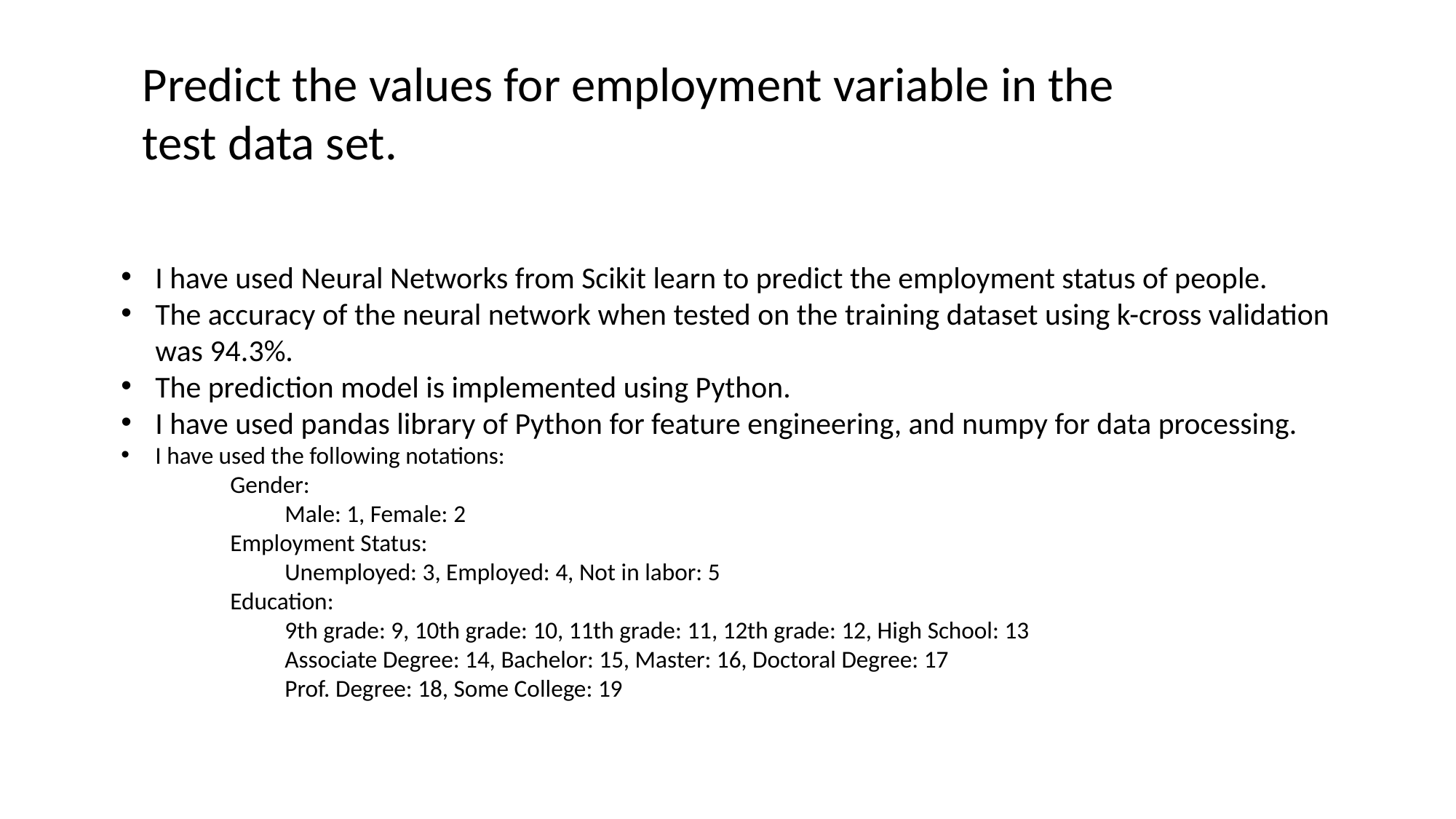

Predict the values for employment variable in the test data set.
I have used Neural Networks from Scikit learn to predict the employment status of people.
The accuracy of the neural network when tested on the training dataset using k-cross validation  was 94.3%.
The prediction model is implemented using Python.
I have used pandas library of Python for feature engineering, and numpy for data processing.
I have used the following notations:
	Gender:
Male: 1, Female: 2
Employment Status:
Unemployed: 3, Employed: 4, Not in labor: 5
	Education:
9th grade: 9, 10th grade: 10, 11th grade: 11, 12th grade: 12, High School: 13
Associate Degree: 14, Bachelor: 15, Master: 16, Doctoral Degree: 17
Prof. Degree: 18, Some College: 19